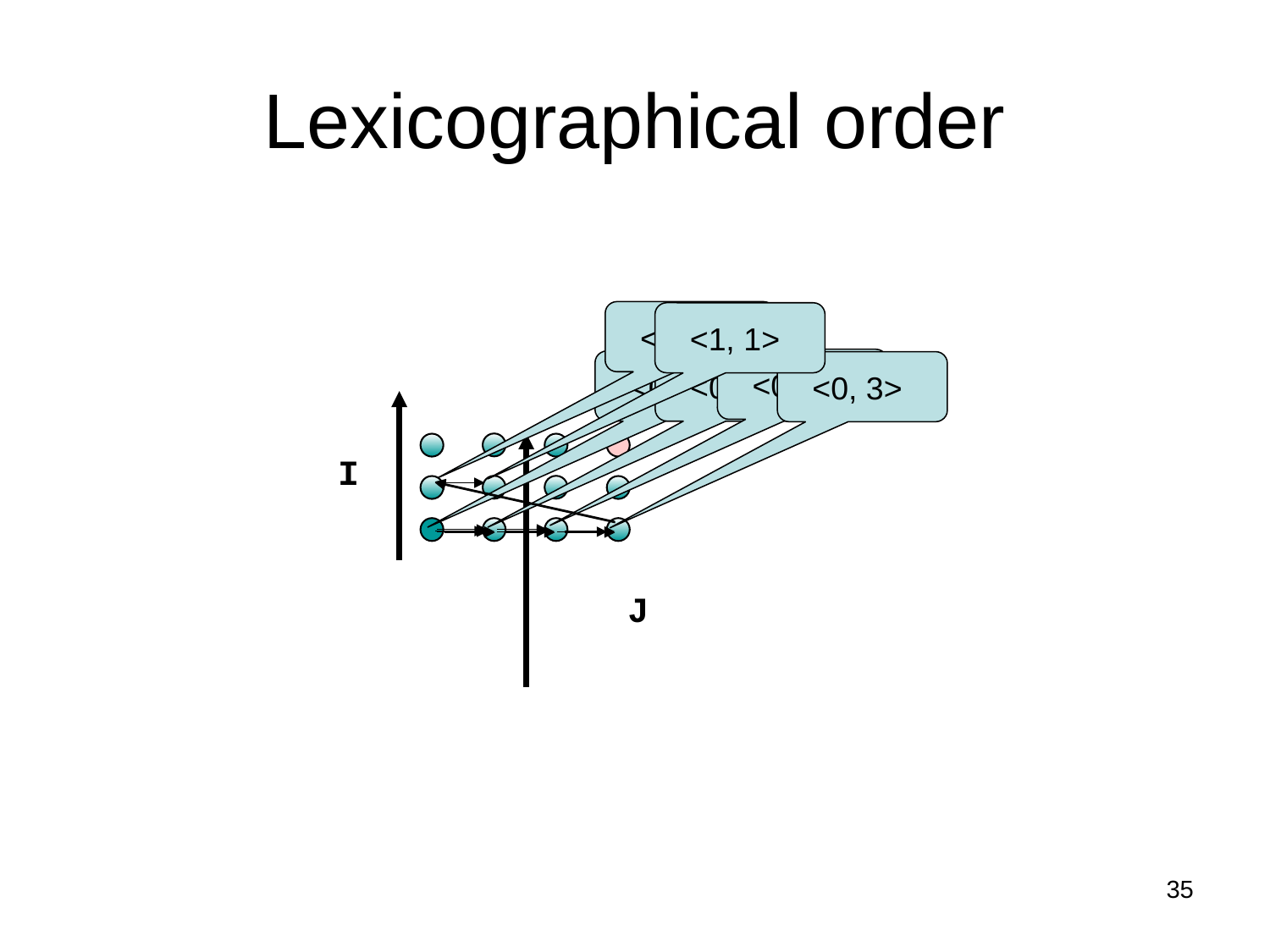

# Lexicographical order

<1, 0>

<1, 1>

<0, 2>

<0, 1>

<0, 0>

<0, 3>

I
J
35